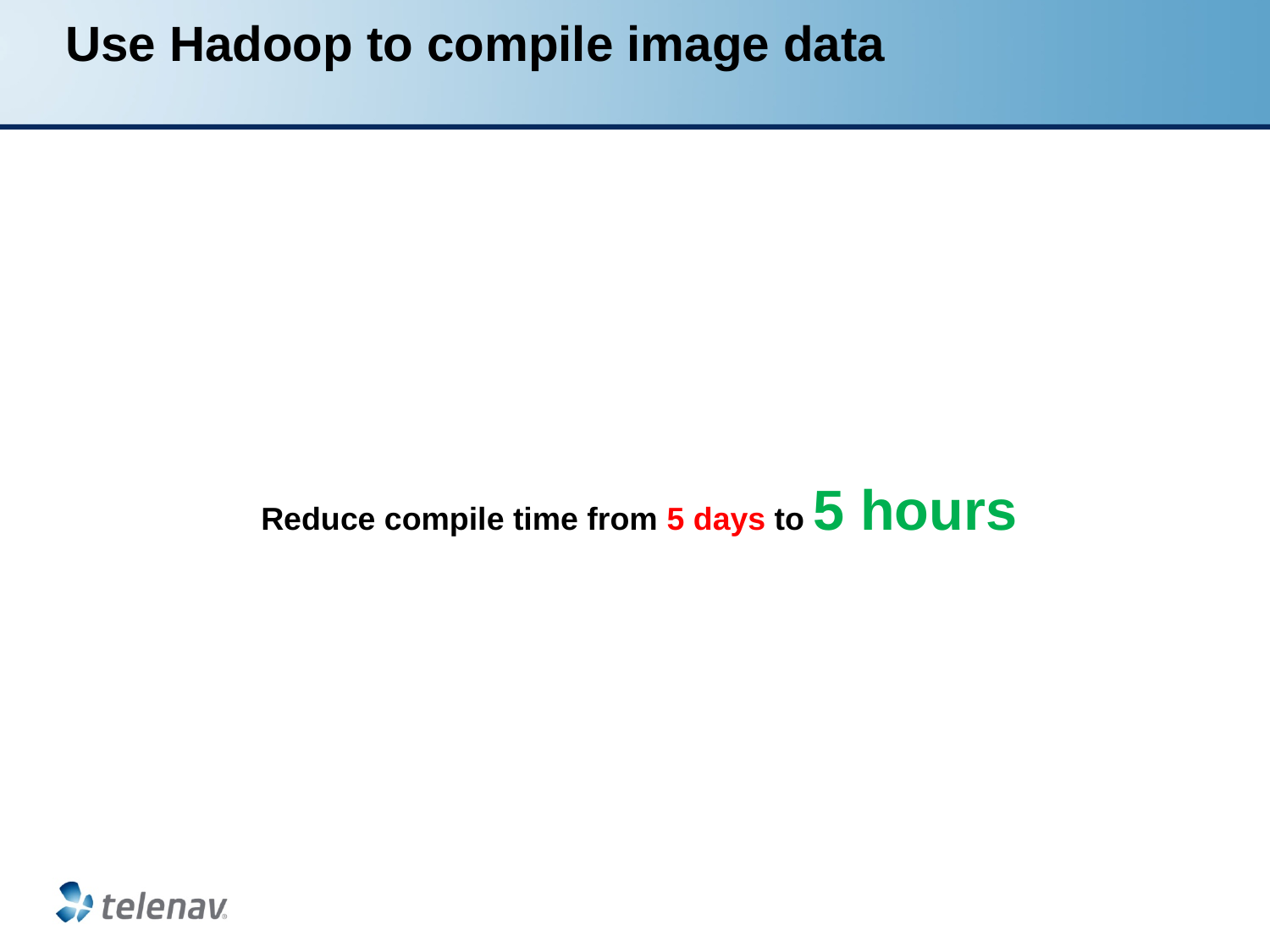

# Use Hadoop to compile image data
Reduce compile time from 5 days to 5 hours